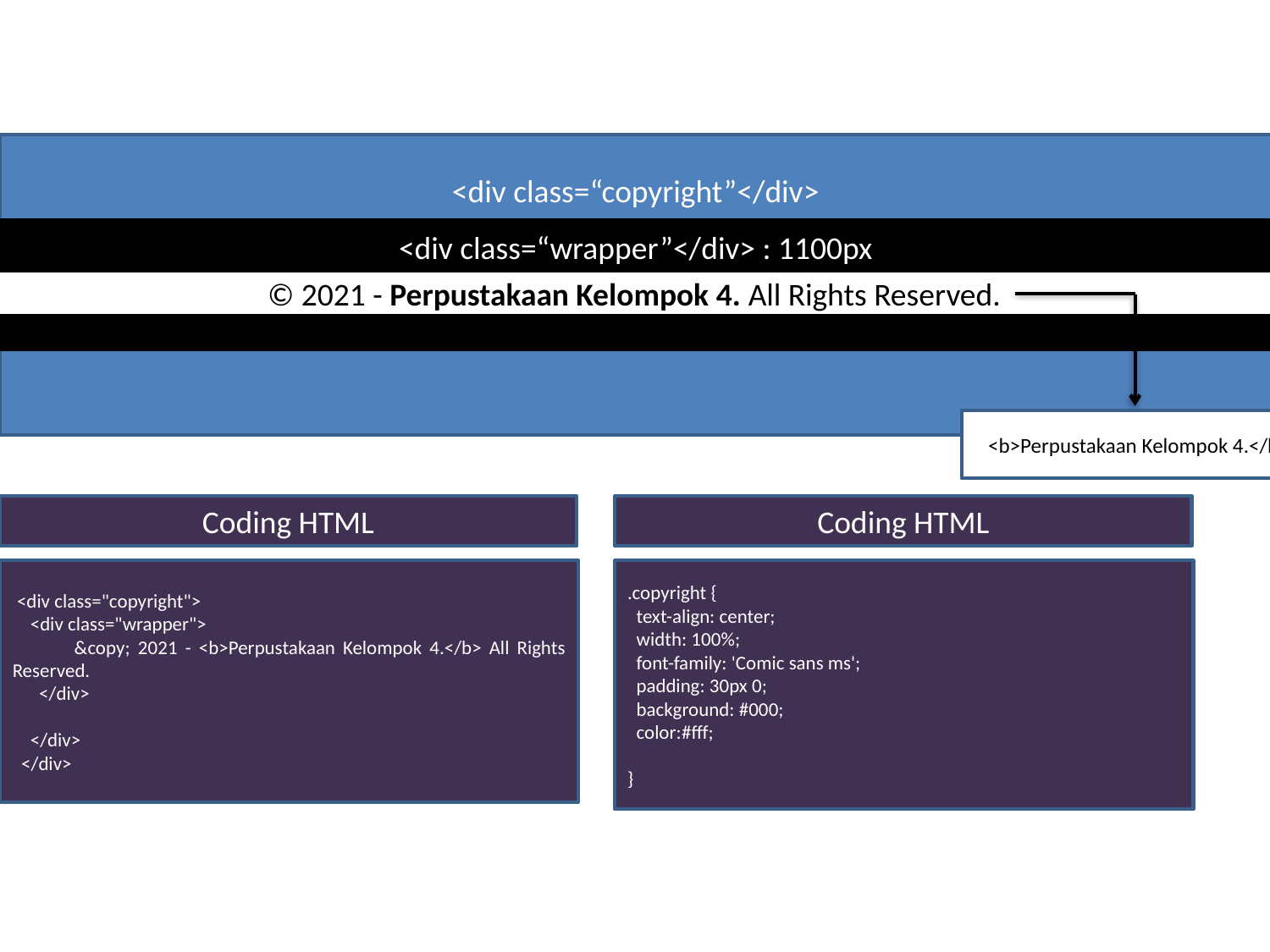

<div class=“copyright”</div>

<div class=“wrapper”</div> : 1100px

© 2021 - Perpustakaan Kelompok 4. All Rights Reserved.
 <b>Perpustakaan Kelompok 4.</b>
Coding HTML
Coding HTML
 <div class="copyright">
    <div class="wrapper">
        &copy; 2021 - <b>Perpustakaan Kelompok 4.</b> All Rights Reserved.
      </div>

    </div>
  </div>
.copyright {
  text-align: center;
  width: 100%;
  font-family: 'Comic sans ms';
  padding: 30px 0;
  background: #000;
  color:#fff;

}